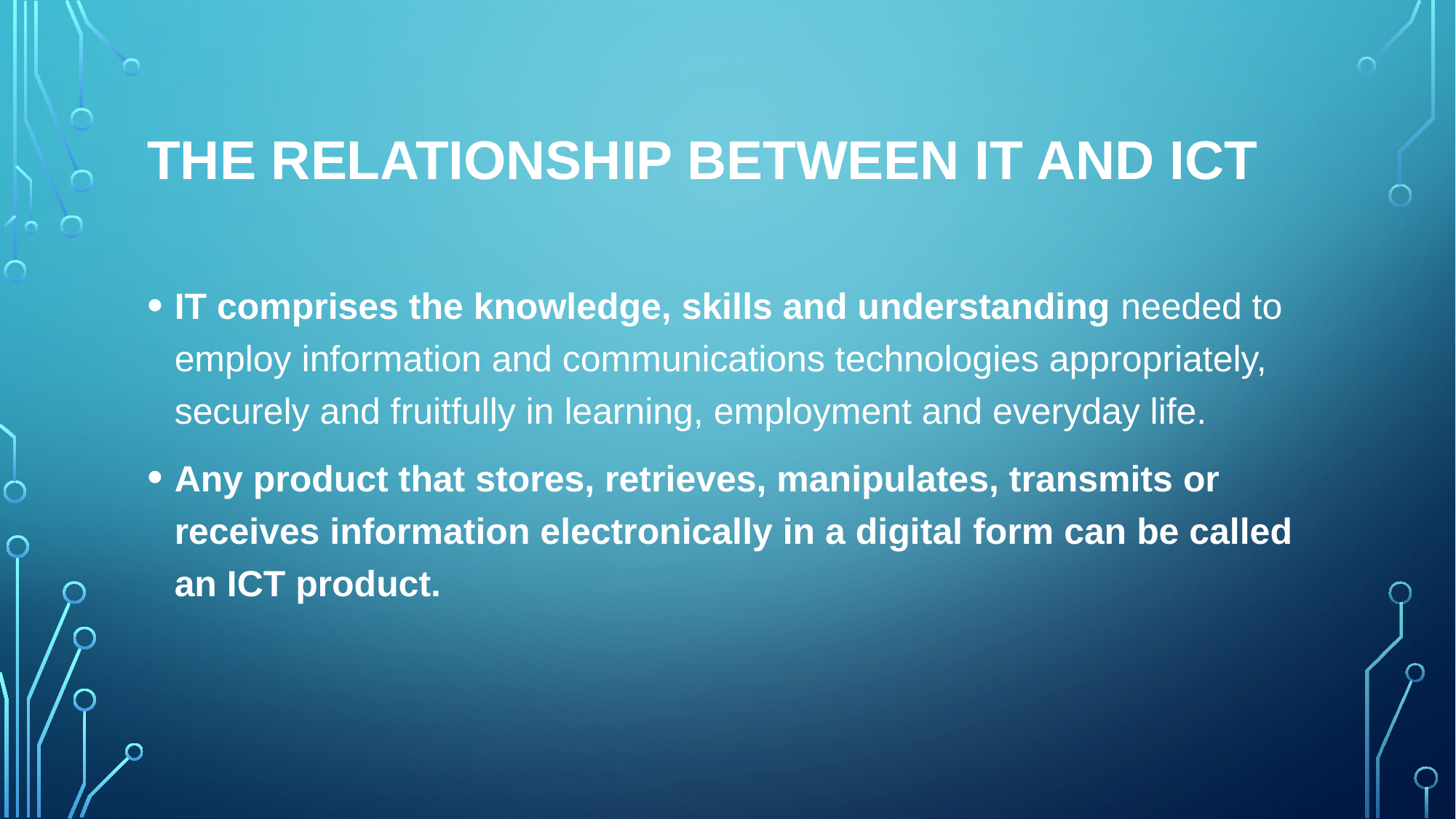

# The relationship between IT and ICT
IT comprises the knowledge, skills and understanding needed to employ information and communications technologies appropriately, securely and fruitfully in learning, employment and everyday life.
Any product that stores, retrieves, manipulates, transmits or receives information electronically in a digital form can be called an ICT product.